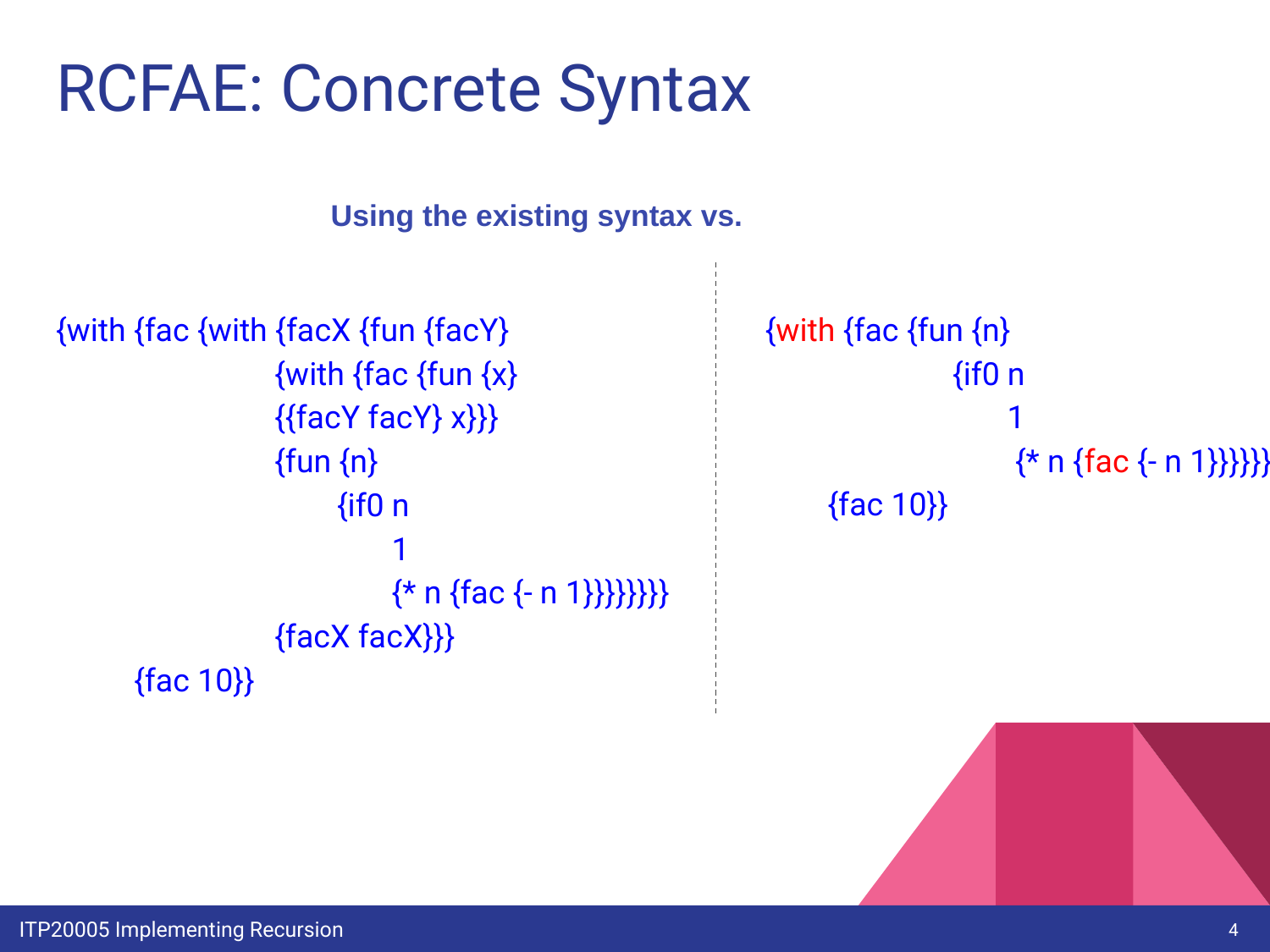

# RCFAE: Concrete Syntax
Using the existing syntax vs.
{with {fac {fun {n}
                        {if0 n
                               1
                                {* n {fac {- n 1}}}}}}
        {fac 10}}
{with {fac {with {facX {fun {facY}
                            {with {fac {fun {x}
                            {{facY facY} x}}}
                            {fun {n}
                                    {if0 n
                                           1
                                           {* n {fac {- n 1}}}}}}}}
                            {facX facX}}}
          {fac 10}}
4